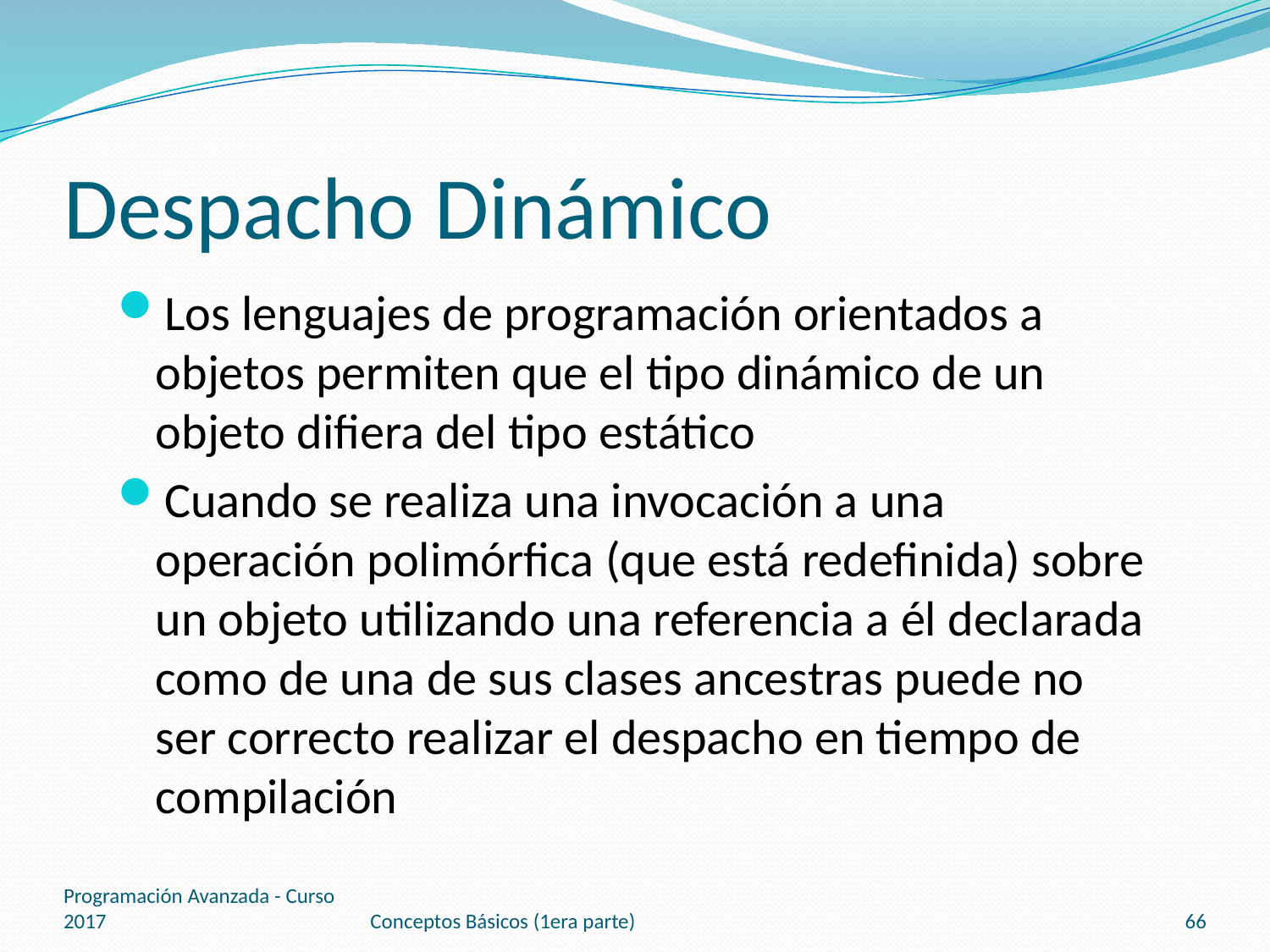

# Despacho Dinámico
Los lenguajes de programación orientados a objetos permiten que el tipo dinámico de un objeto difiera del tipo estático
Cuando se realiza una invocación a una operación polimórfica (que está redefinida) sobre un objeto utilizando una referencia a él declarada como de una de sus clases ancestras puede no ser correcto realizar el despacho en tiempo de compilación
Programación Avanzada - Curso 2017
Conceptos Básicos (1era parte)
66